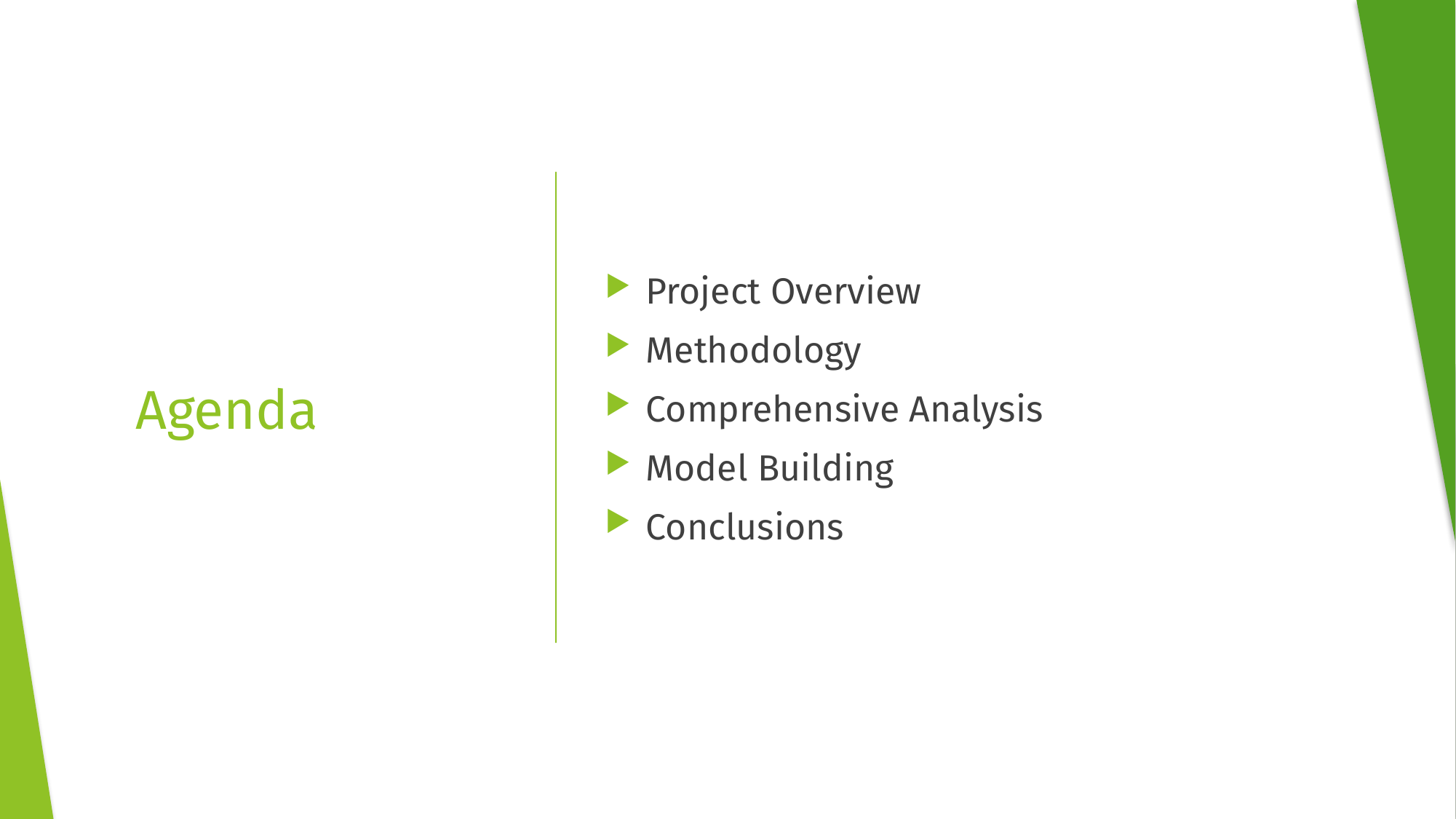

Project Overview
Methodology
Comprehensive Analysis
Model Building
Conclusions
# Agenda